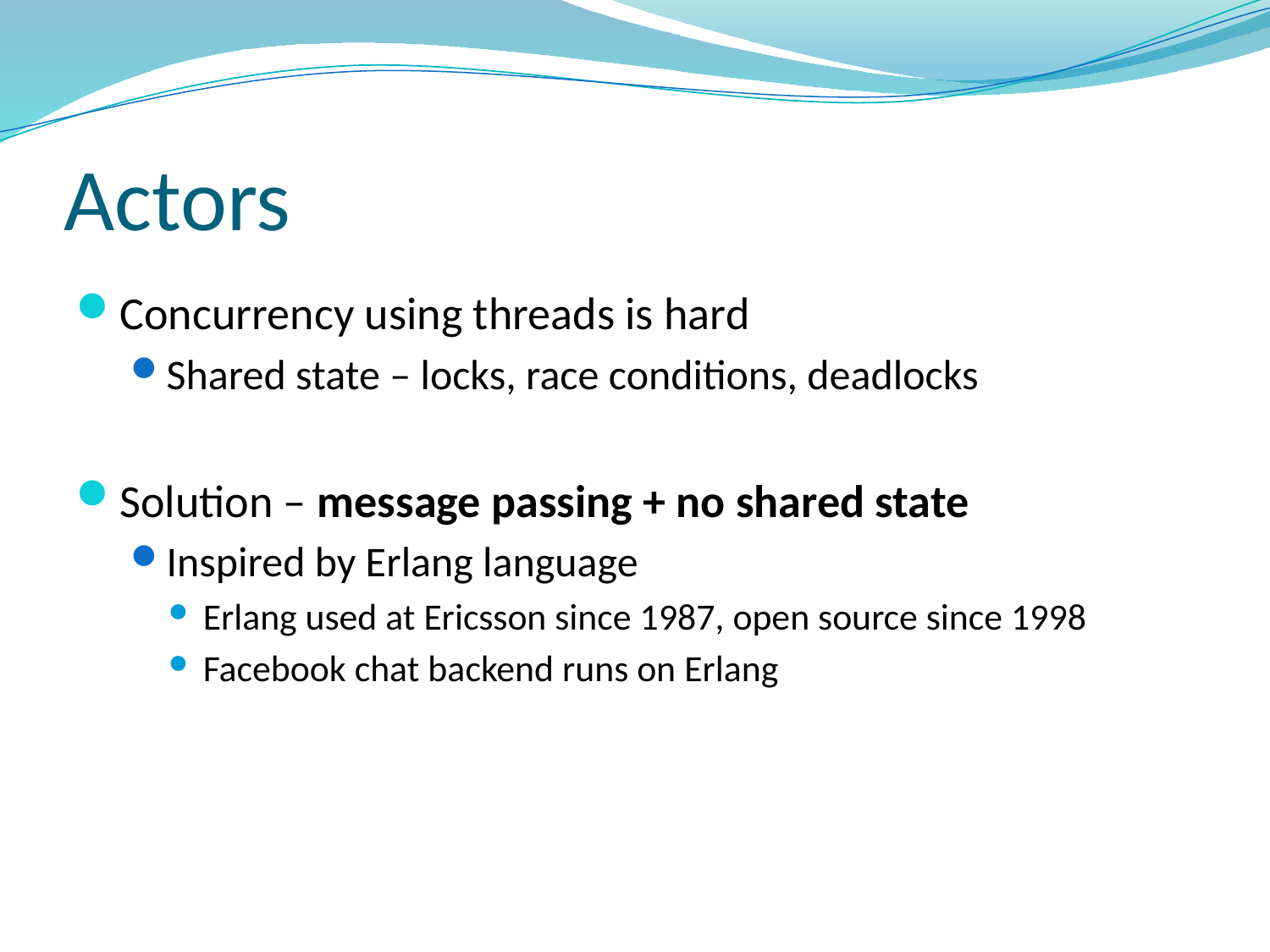

# Actors
Concurrency using threads is hard
Shared state – locks, race conditions, deadlocks

Solution – message passing + no shared state
Inspired by Erlang language
Erlang used at Ericsson since 1987, open source since 1998
Facebook chat backend runs on Erlang